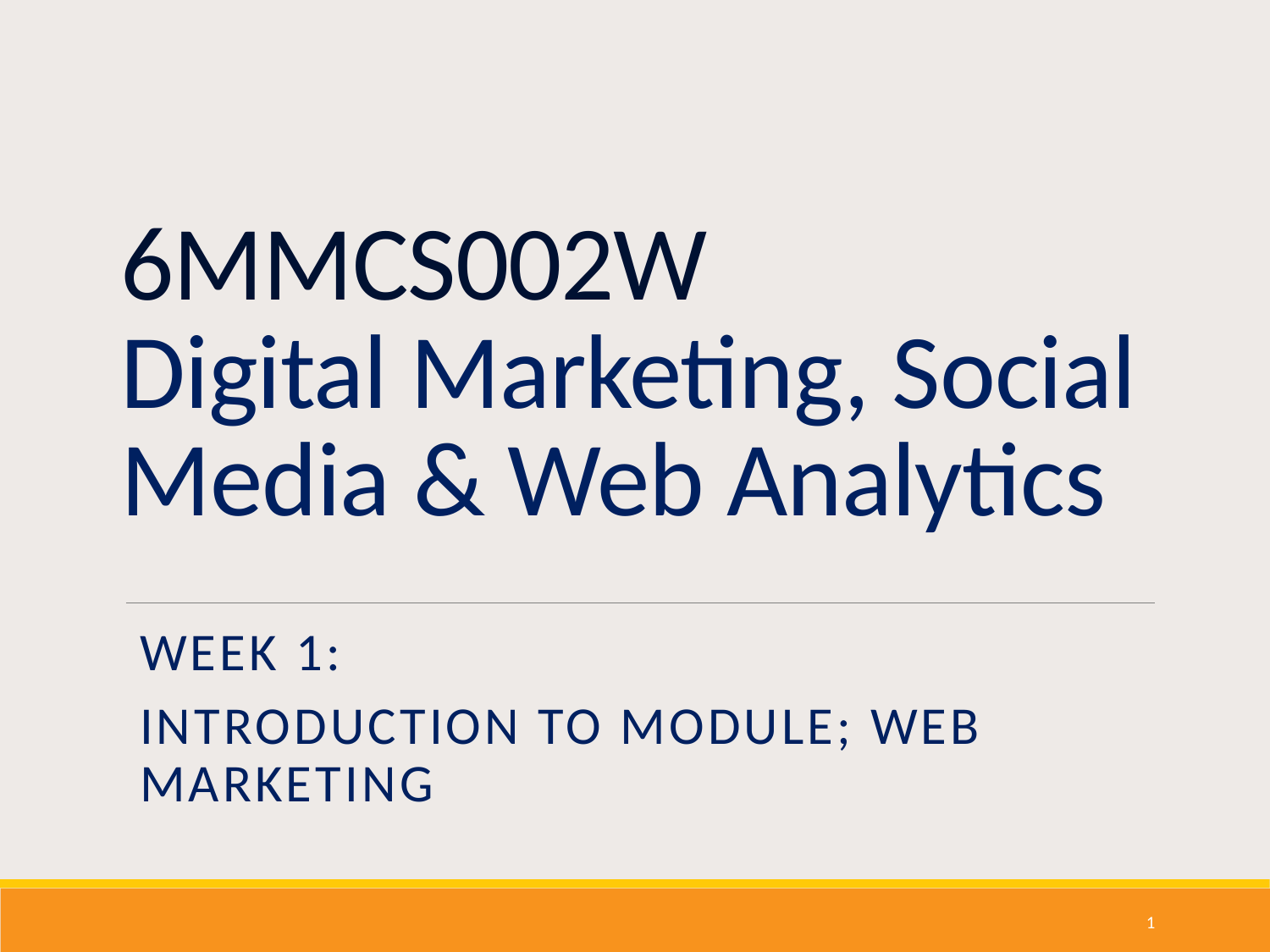

# 6MMCS002W Digital Marketing, Social Media & Web Analytics
Week 1:
Introduction to Module; Web Marketing
1